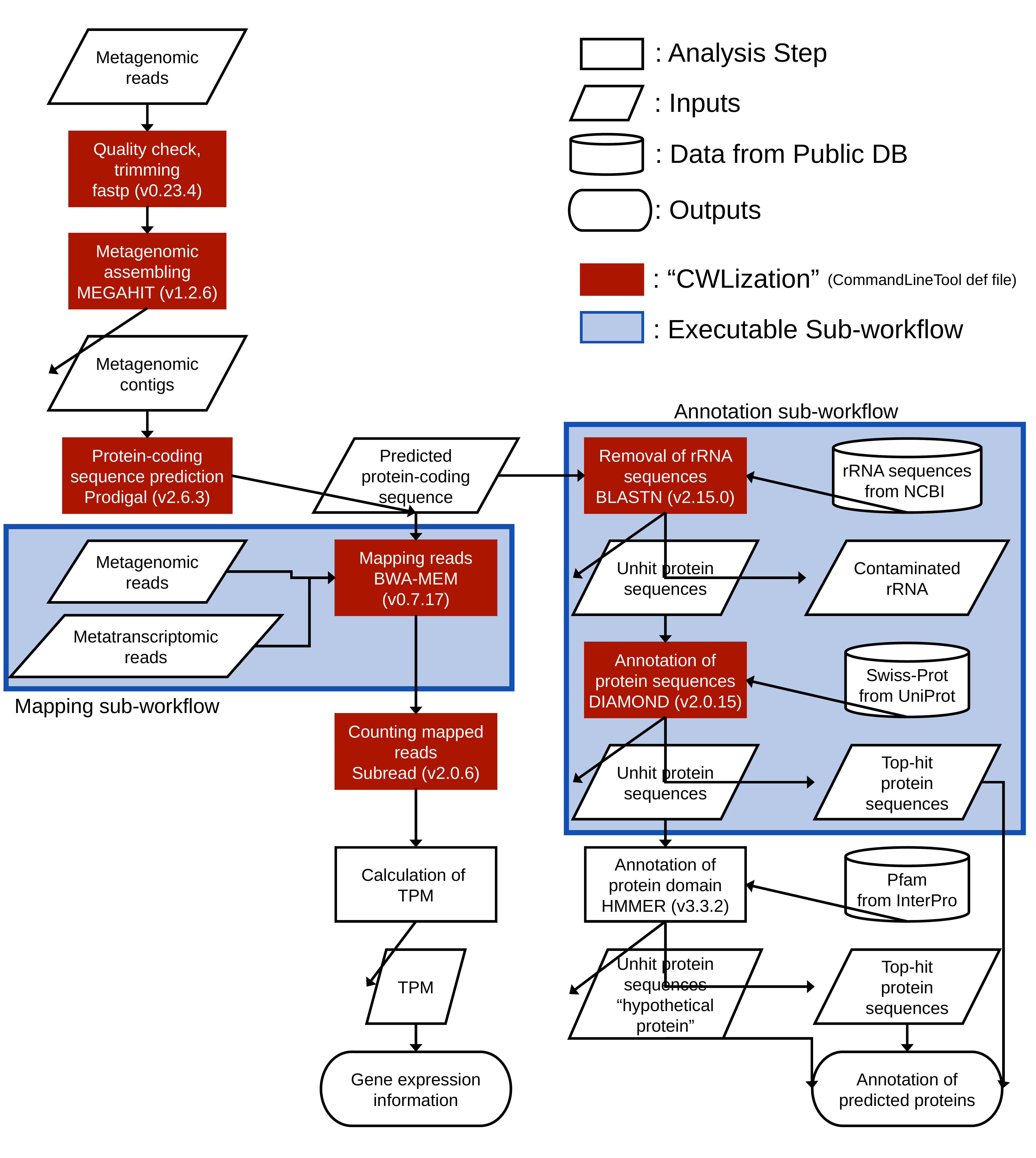

Metagenomic
reads
: Analysis Step

: Inputs

Quality check, trimming
fastp (v0.23.4)

: Data from Public DB

: Outputs
Metagenomic assembling
MEGAHIT (v1.2.6)
: “CWLization”

(CommandLineTool def file)
: Executable Sub-workflow

Metagenomic
contigs
Annotation sub-workflow

Protein-coding sequence prediction
Prodigal (v2.6.3)
Predicted protein-coding sequence
Removal of rRNA sequences
BLASTN (v2.15.0)
rRNA sequences from NCBI

Metagenomic
reads
Mapping reads
BWA-MEM (v0.7.17)
Unhit protein sequences
Contaminated rRNA
Metatranscriptomic
reads
Annotation of protein sequences
DIAMOND (v2.0.15)
Swiss-Prot
from UniProt
Mapping sub-workflow
Counting mapped reads
Subread (v2.0.6)
Unhit protein sequences
Top-hit protein sequences
Annotation of protein domain
HMMER (v3.3.2)
Pfam
from InterPro
Calculation of
TPM
TPM
Unhit protein sequences
“hypothetical protein”
Top-hit protein sequences
Gene expression information
Annotation of predicted proteins